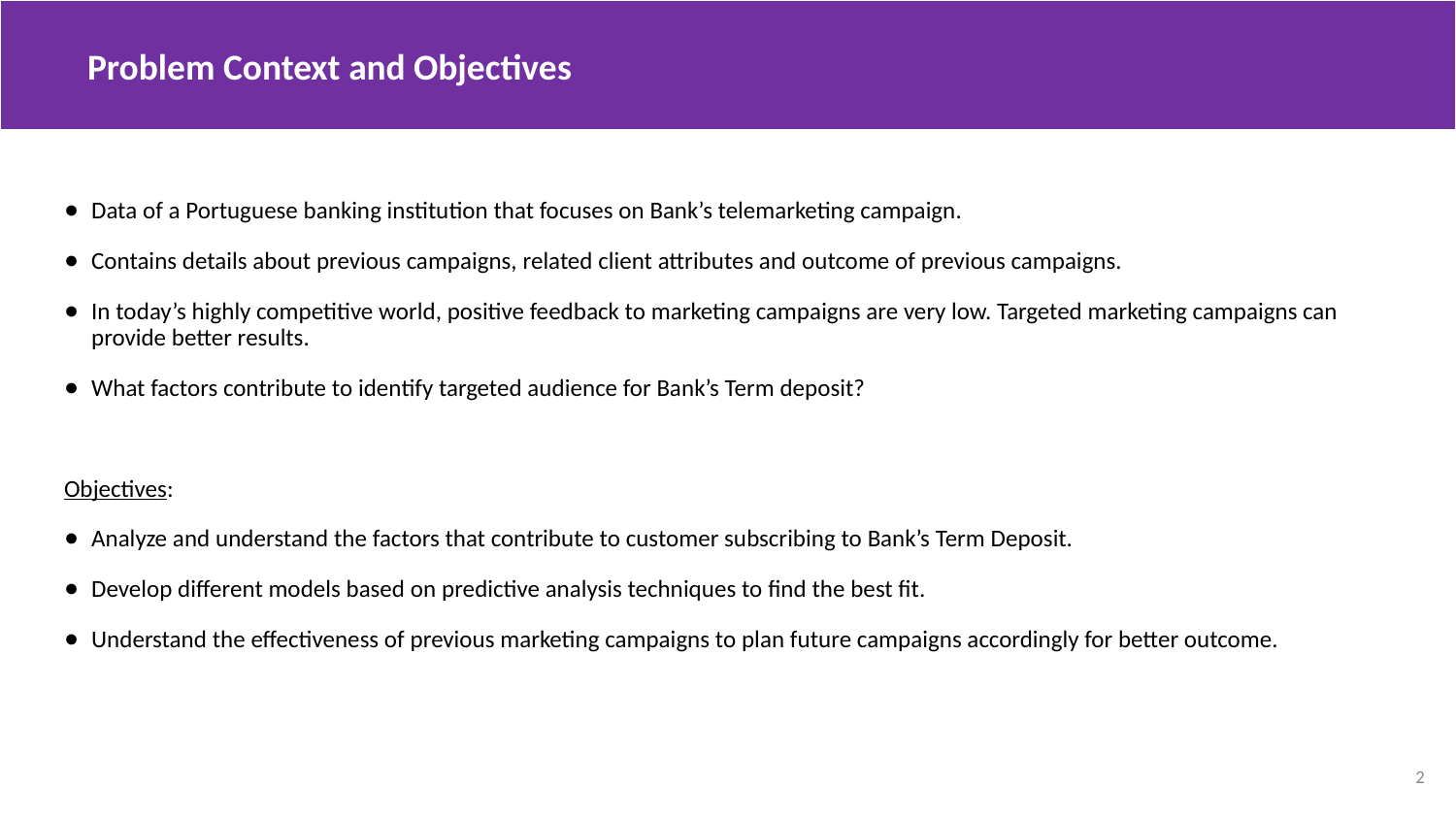

Problem Context and Objectives
Data of a Portuguese banking institution that focuses on Bank’s telemarketing campaign.
Contains details about previous campaigns, related client attributes and outcome of previous campaigns.
In today’s highly competitive world, positive feedback to marketing campaigns are very low. Targeted marketing campaigns can provide better results.
What factors contribute to identify targeted audience for Bank’s Term deposit?

Objectives:
Analyze and understand the factors that contribute to customer subscribing to Bank’s Term Deposit.
Develop different models based on predictive analysis techniques to find the best fit.
Understand the effectiveness of previous marketing campaigns to plan future campaigns accordingly for better outcome.

2